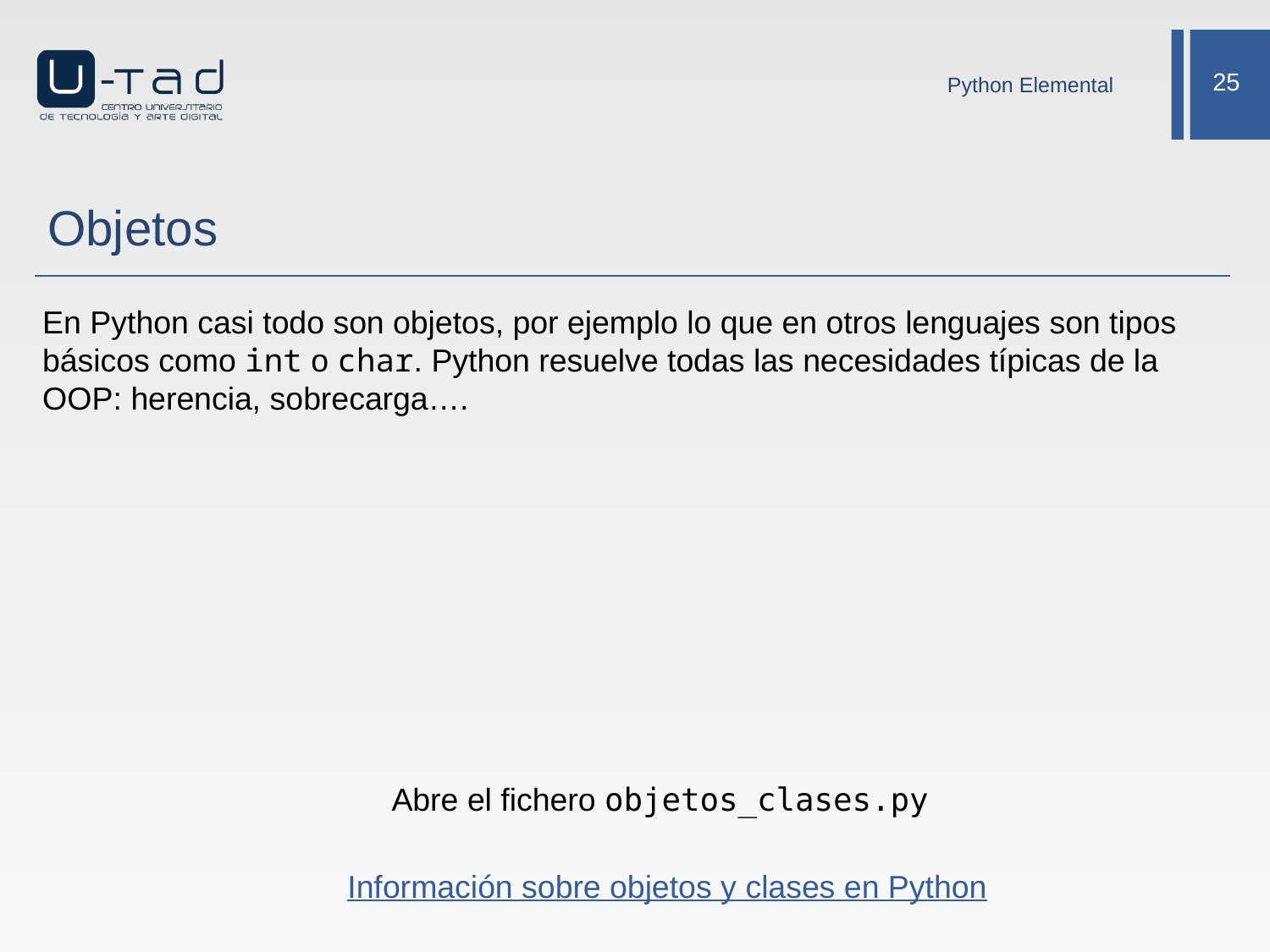

Python Elemental
# Objetos
En Python casi todo son objetos, por ejemplo lo que en otros lenguajes son tipos básicos como int o char. Python resuelve todas las necesidades típicas de la OOP: herencia, sobrecarga….
Abre el fichero objetos_clases.py
Información sobre objetos y clases en Python